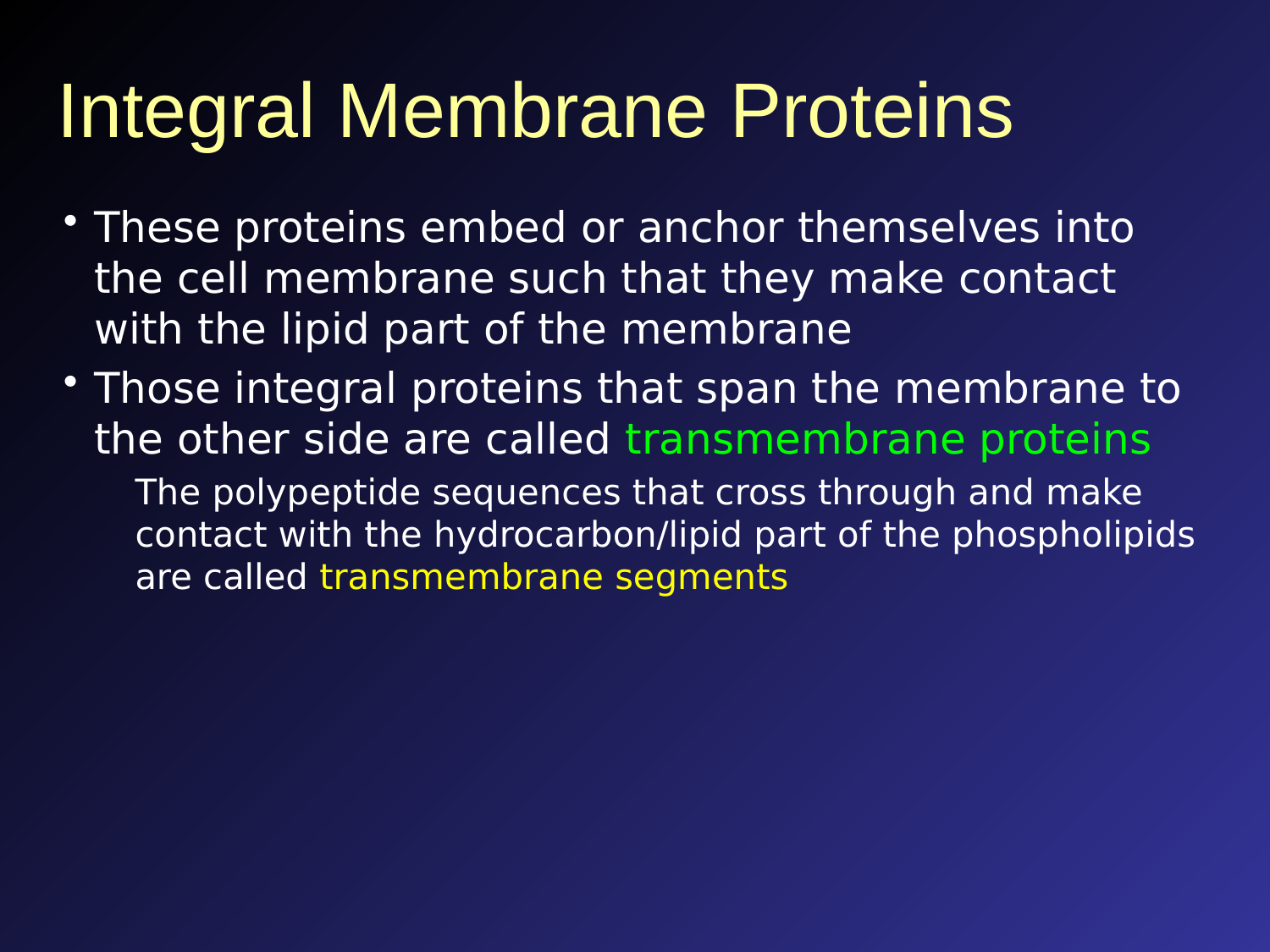

# Integral Membrane Proteins
These proteins embed or anchor themselves into the cell membrane such that they make contact with the lipid part of the membrane
Those integral proteins that span the membrane to the other side are called transmembrane proteins
The polypeptide sequences that cross through and make contact with the hydrocarbon/lipid part of the phospholipids are called transmembrane segments